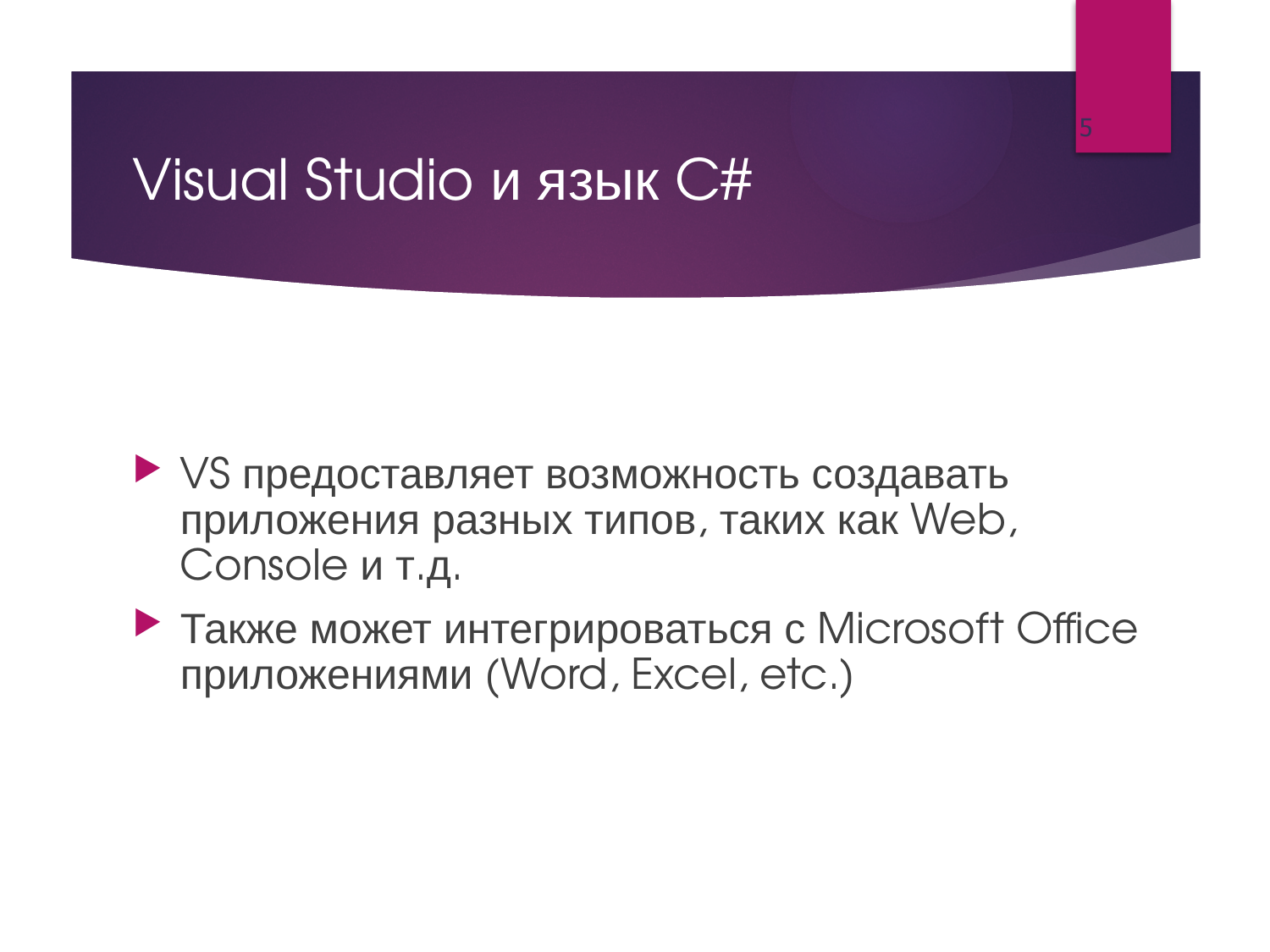

5
# Visual Studio и язык C#
VS предоставляет возможность создавать приложения разных типов, таких как Web, Console и т.д.
Также может интегрироваться с Microsoft Office приложениями (Word, Excel, etc.)